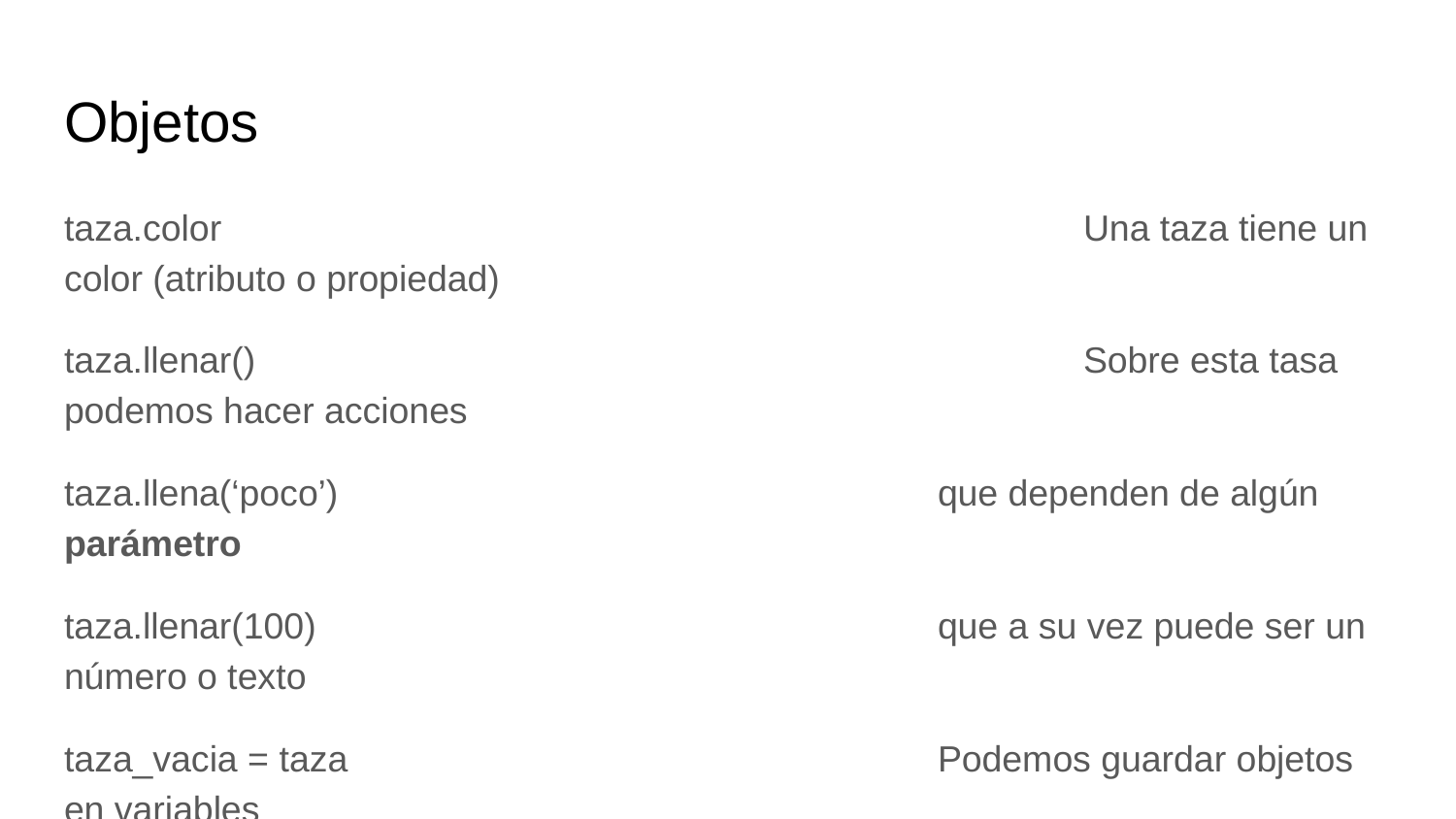

# Objetos
taza.color						Una taza tiene un color (atributo o propiedad)
taza.llenar()						Sobre esta tasa podemos hacer acciones
taza.llena(‘poco’)					que dependen de algún parámetro
taza.llenar(100)					que a su vez puede ser un número o texto
taza_vacia = taza 				Podemos guardar objetos en variables
taza_llena = taza.llenar(‘todo’)
llenar(taza) es lo mismo que taza.llenar() ?